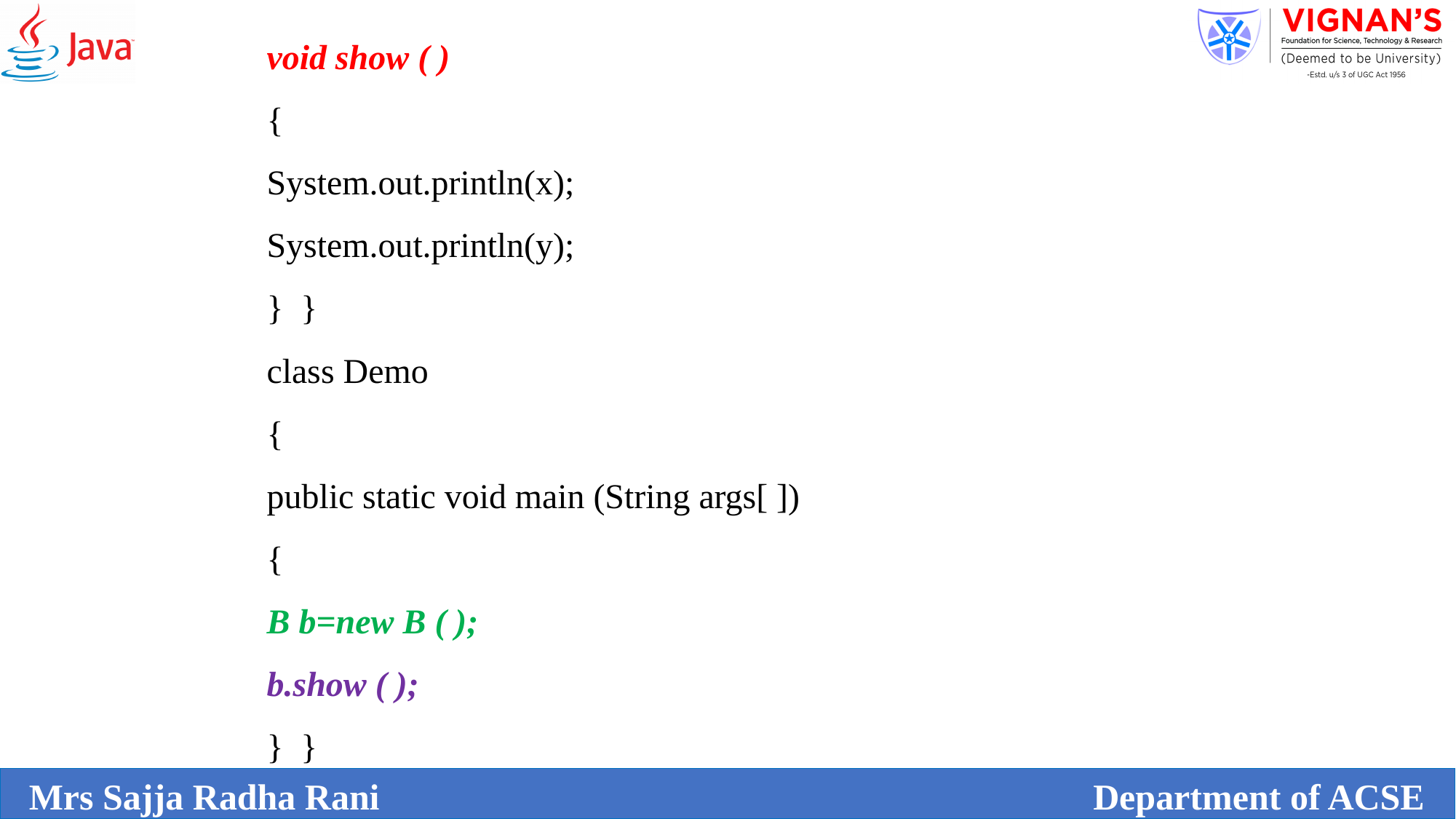

void show ( )
{
System.out.println(x);
System.out.println(y);
}  }
class Demo
{
public static void main (String args[ ])
{
B b=new B ( );
b.show ( );
}  }